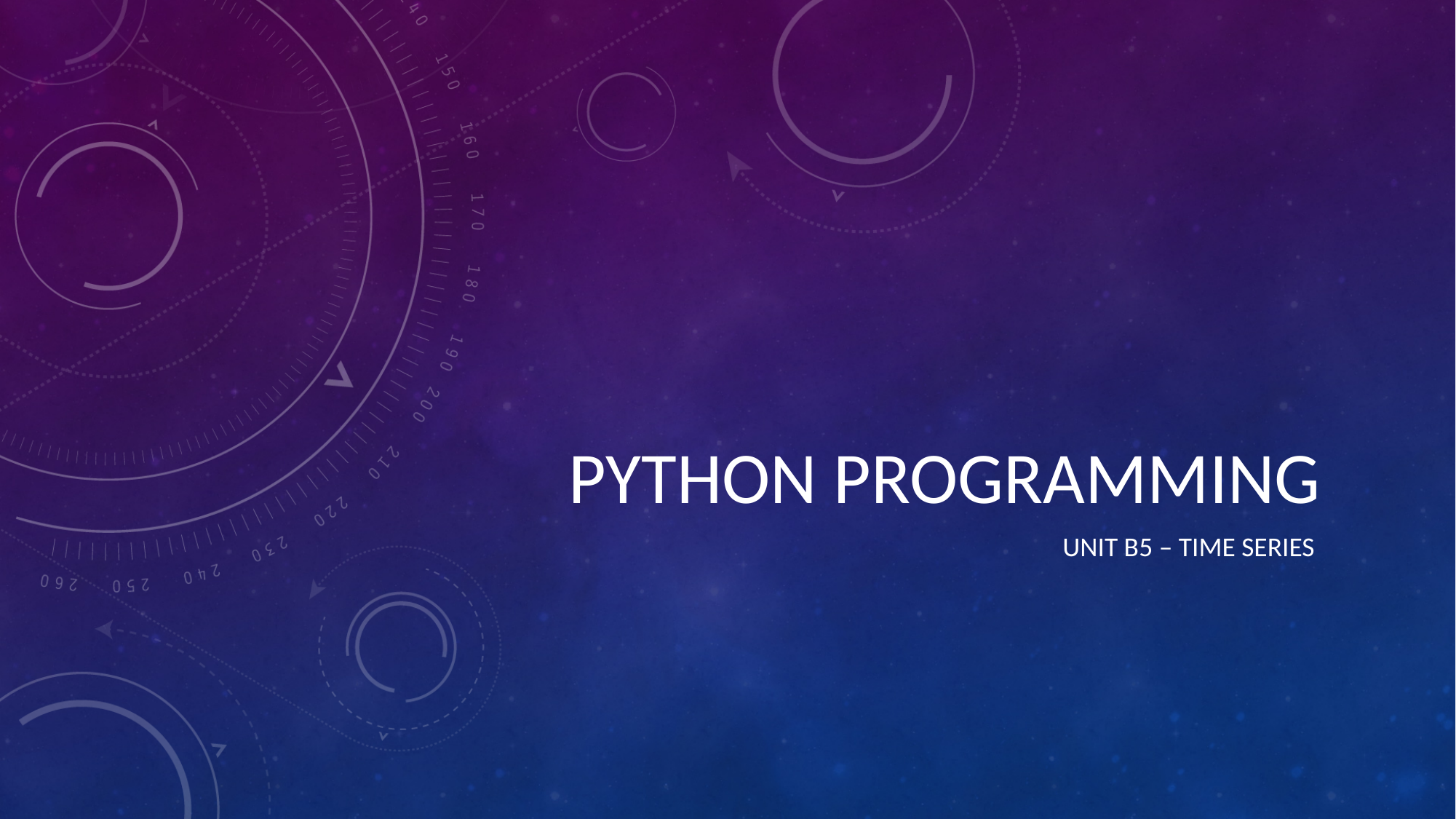

# Python programming
unit B5 – time series